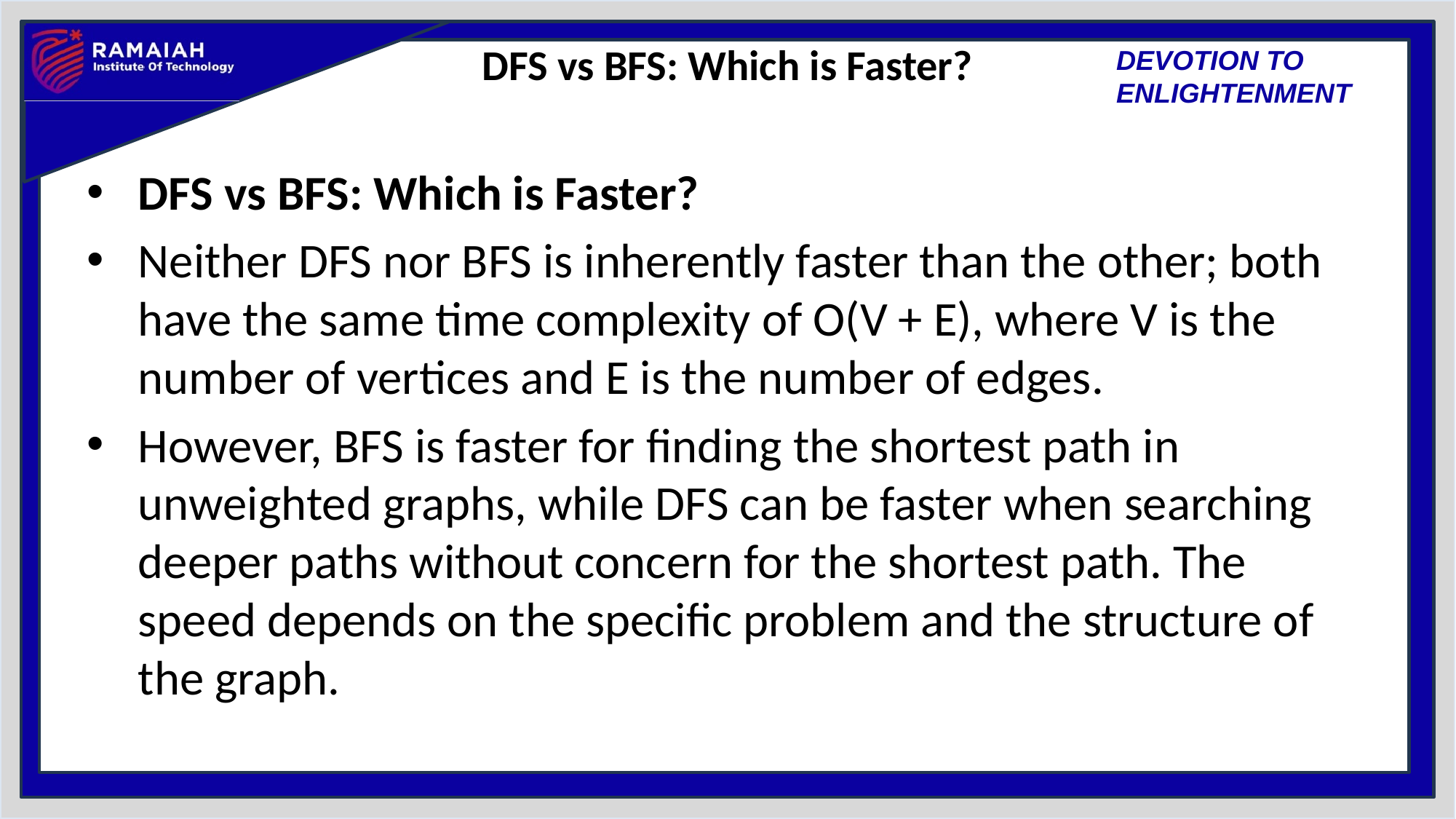

# DFS vs BFS: Which is Faster?

DFS vs BFS: Which is Faster?
Neither DFS nor BFS is inherently faster than the other; both have the same time complexity of O(V + E), where V is the number of vertices and E is the number of edges.
However, BFS is faster for finding the shortest path in unweighted graphs, while DFS can be faster when searching deeper paths without concern for the shortest path. The speed depends on the specific problem and the structure of the graph.